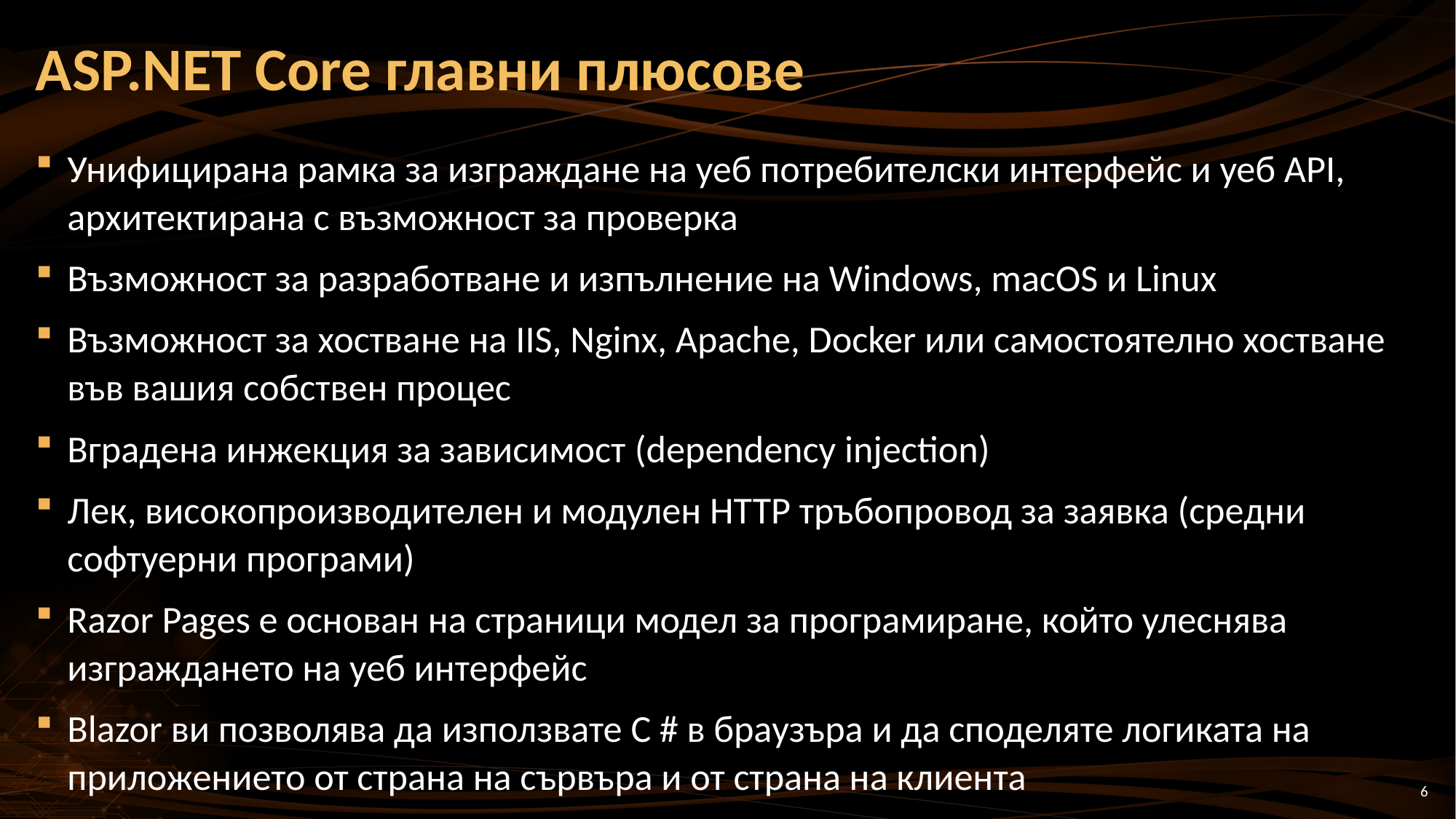

# ASP.NET Core главни плюсове
Унифицирана рамка за изграждане на уеб потребителски интерфейс и уеб API, архитектирана с възможност за проверка
Възможност за разработване и изпълнение на Windows, macOS и Linux
Възможност за хостване на IIS, Nginx, Apache, Docker или самостоятелно хостване във вашия собствен процес
Вградена инжекция за зависимост (dependency injection)
Лек, високопроизводителен и модулен HTTP тръбопровод за заявка (средни софтуерни програми)
Razor Pages е основан на страници модел за програмиране, който улеснява изграждането на уеб интерфейс
Blazor ви позволява да използвате C # в браузъра и да споделяте логиката на приложението от страна на сървъра и от страна на клиента
6